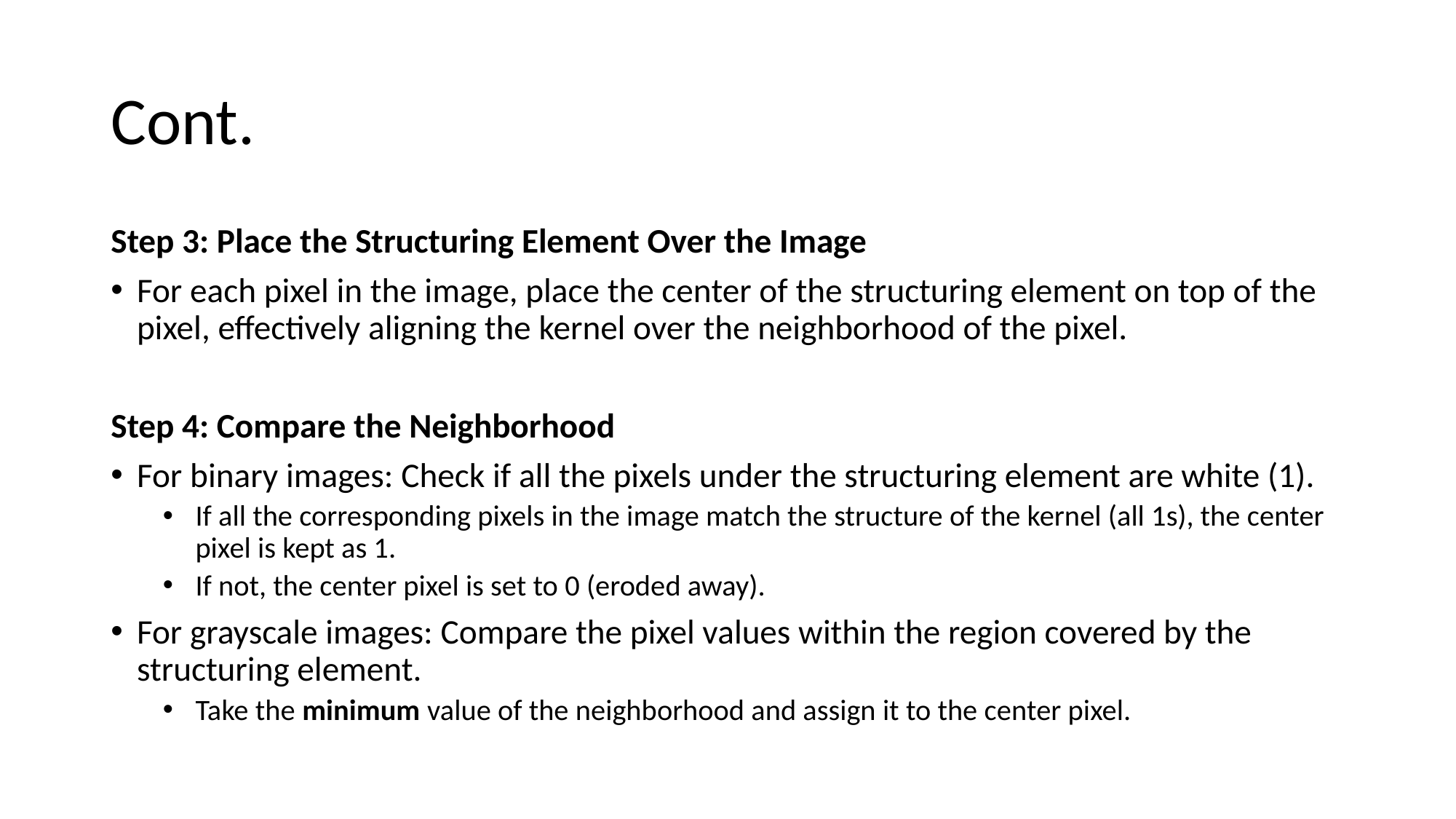

# Cont.
Step 3: Place the Structuring Element Over the Image
For each pixel in the image, place the center of the structuring element on top of the pixel, effectively aligning the kernel over the neighborhood of the pixel.

Step 4: Compare the Neighborhood
For binary images: Check if all the pixels under the structuring element are white (1).
If all the corresponding pixels in the image match the structure of the kernel (all 1s), the center pixel is kept as 1.
If not, the center pixel is set to 0 (eroded away).
For grayscale images: Compare the pixel values within the region covered by the structuring element.
Take the minimum value of the neighborhood and assign it to the center pixel.